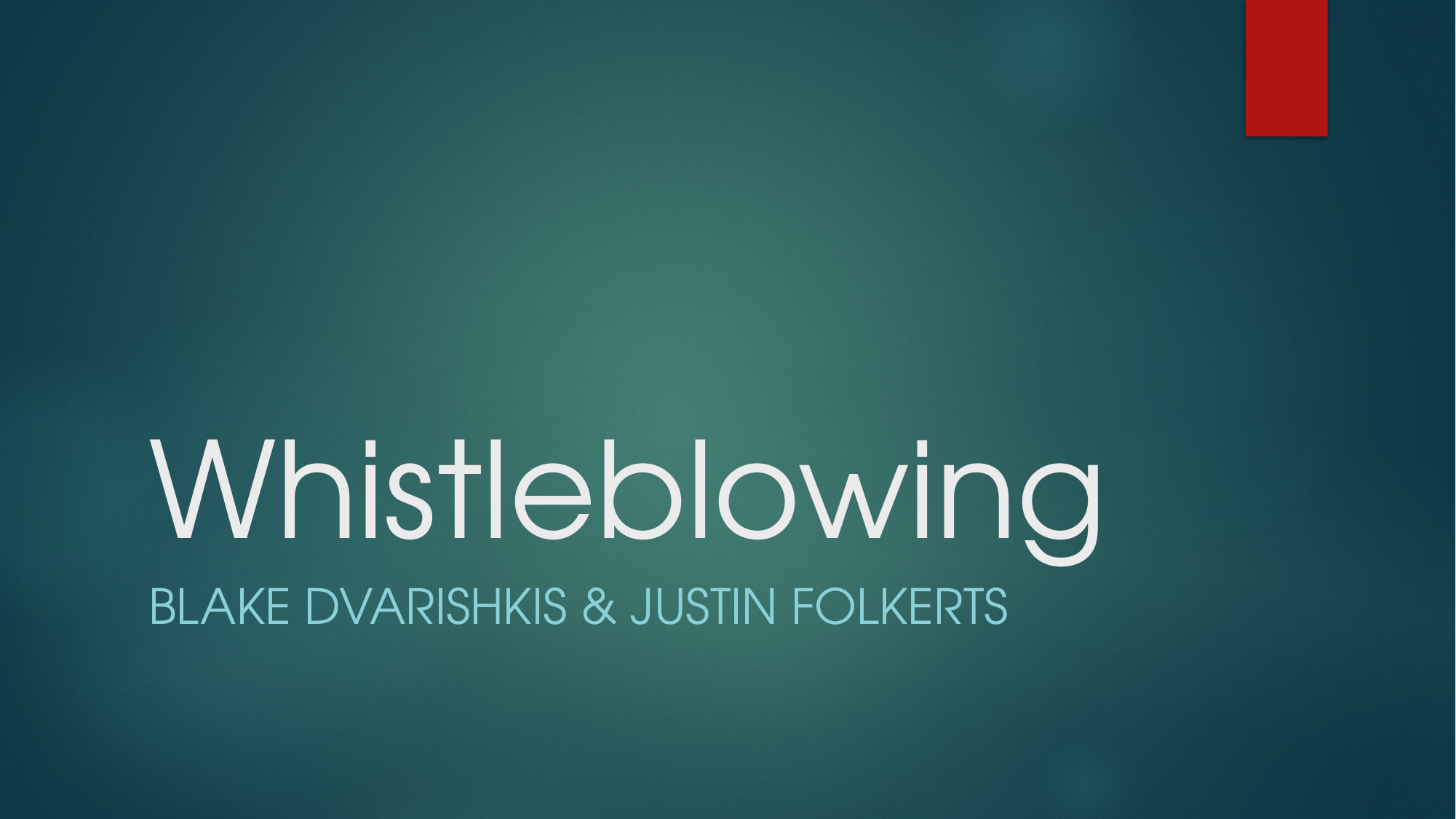

# Whistleblowing
Blake Dvarishkis & Justin folkerts